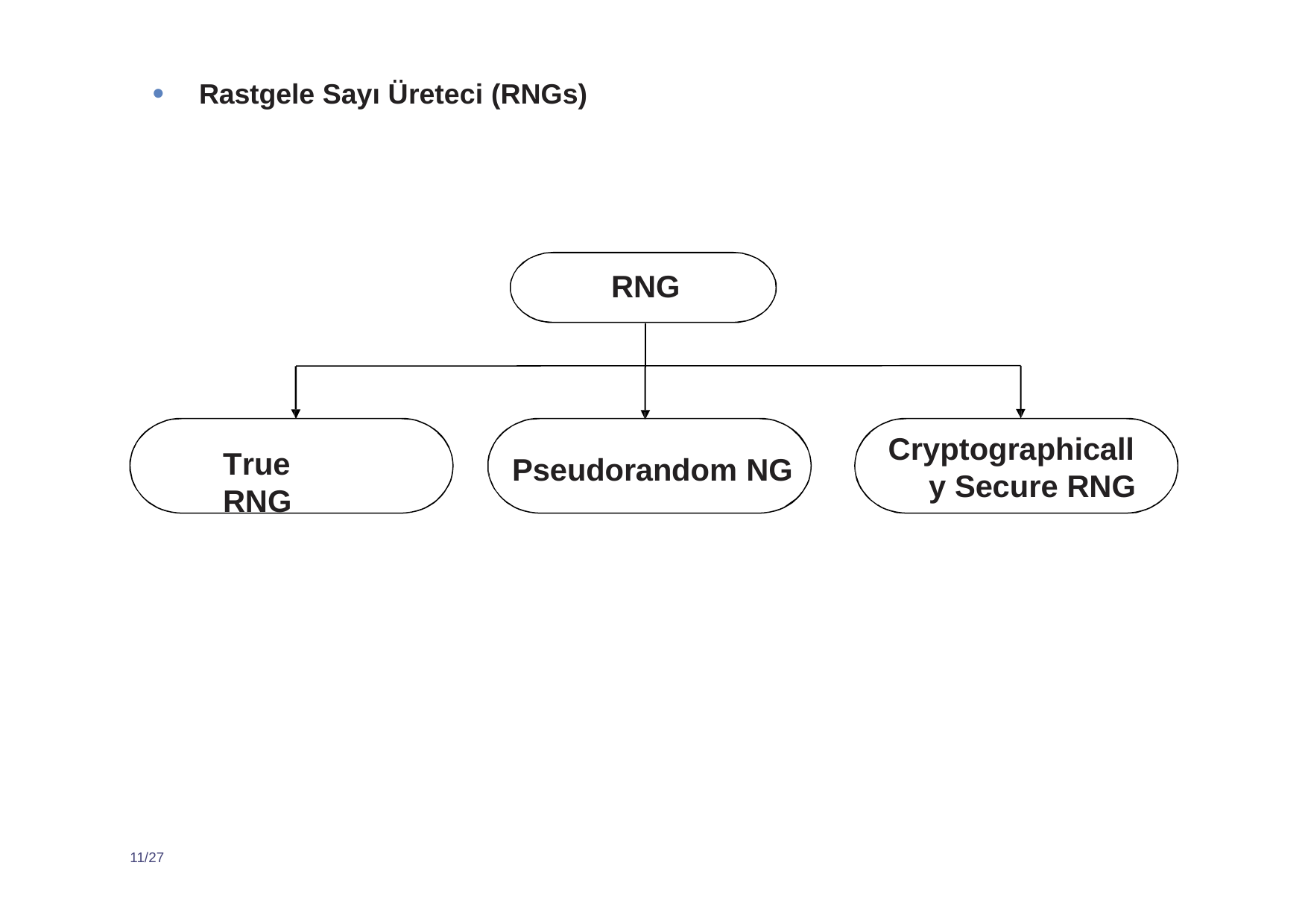

Rastgele Sayı Üreteci (RNGs)

RNG

Cryptographically Secure RNG
True RNG
Pseudorandom NG
11/27